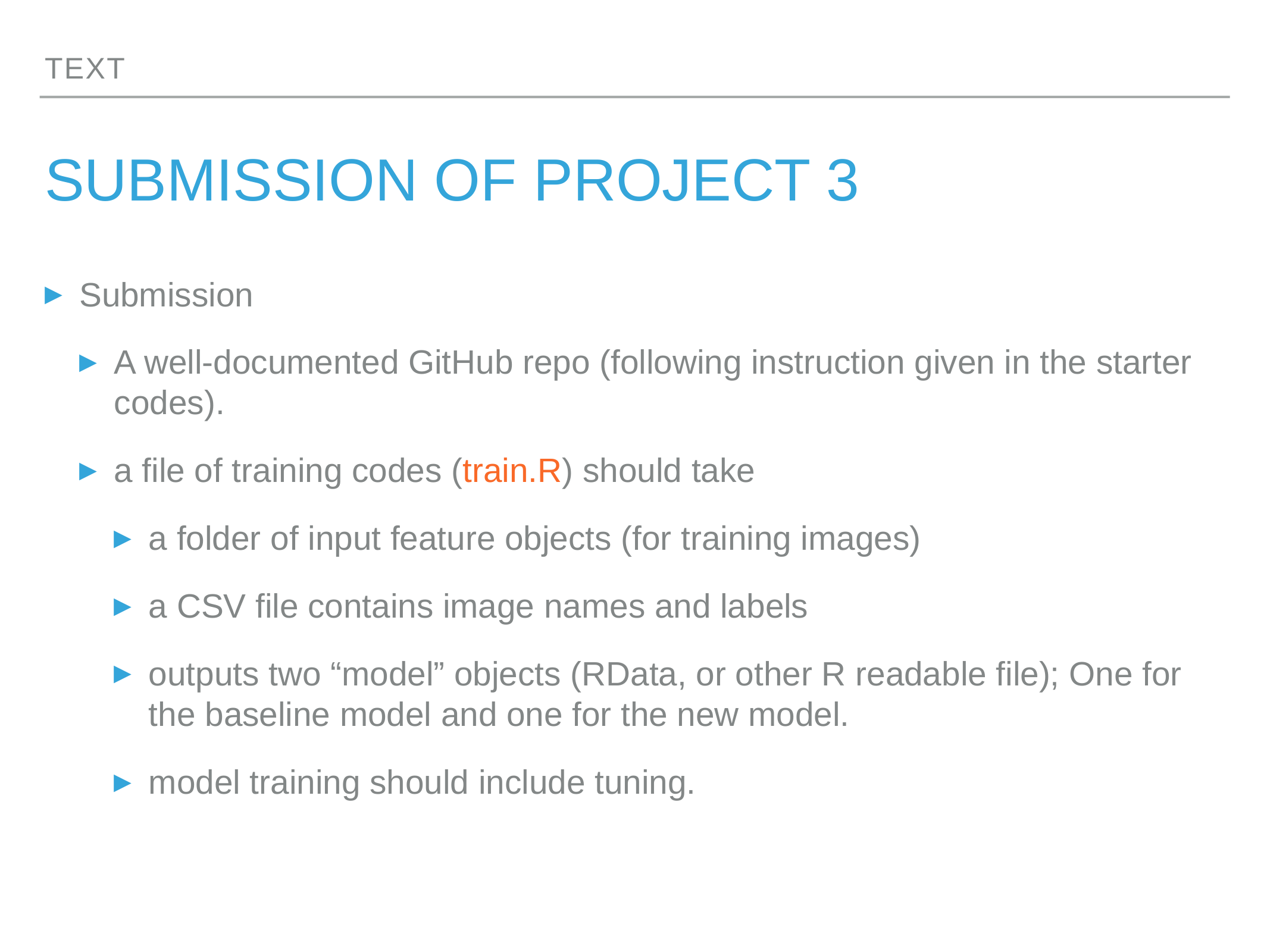

Text
# SUBMISSION of PROJECT 3
Submission
A well-documented GitHub repo (following instruction given in the starter codes).
a file of training codes (train.R) should take
a folder of input feature objects (for training images)
a CSV file contains image names and labels
outputs two “model” objects (RData, or other R readable file); One for the baseline model and one for the new model.
model training should include tuning.